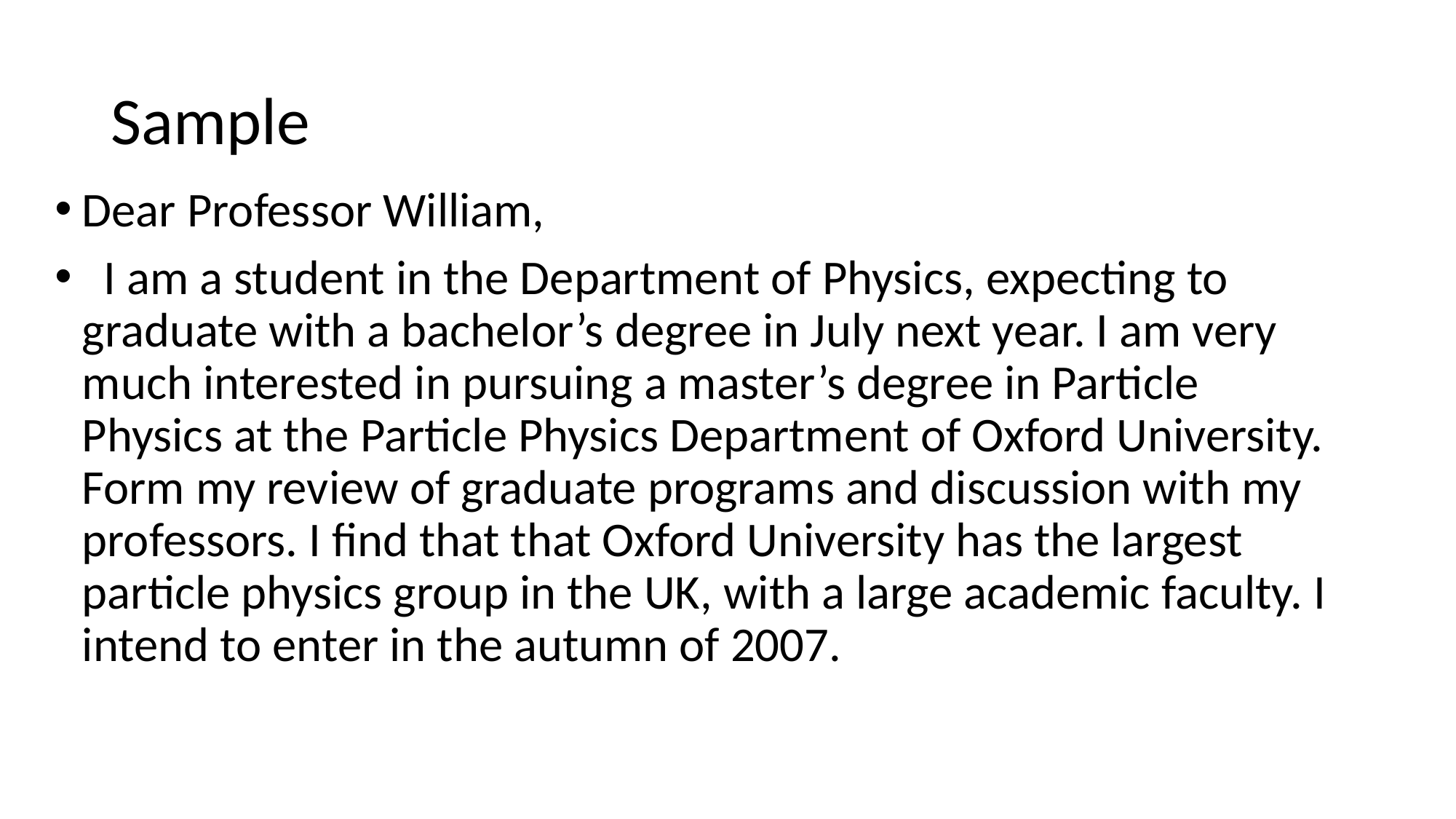

# Sample
Dear Professor William,
  I am a student in the Department of Physics, expecting to graduate with a bachelor’s degree in July next year. I am very much interested in pursuing a master’s degree in Particle Physics at the Particle Physics Department of Oxford University. Form my review of graduate programs and discussion with my professors. I find that that Oxford University has the largest particle physics group in the UK, with a large academic faculty. I intend to enter in the autumn of 2007.